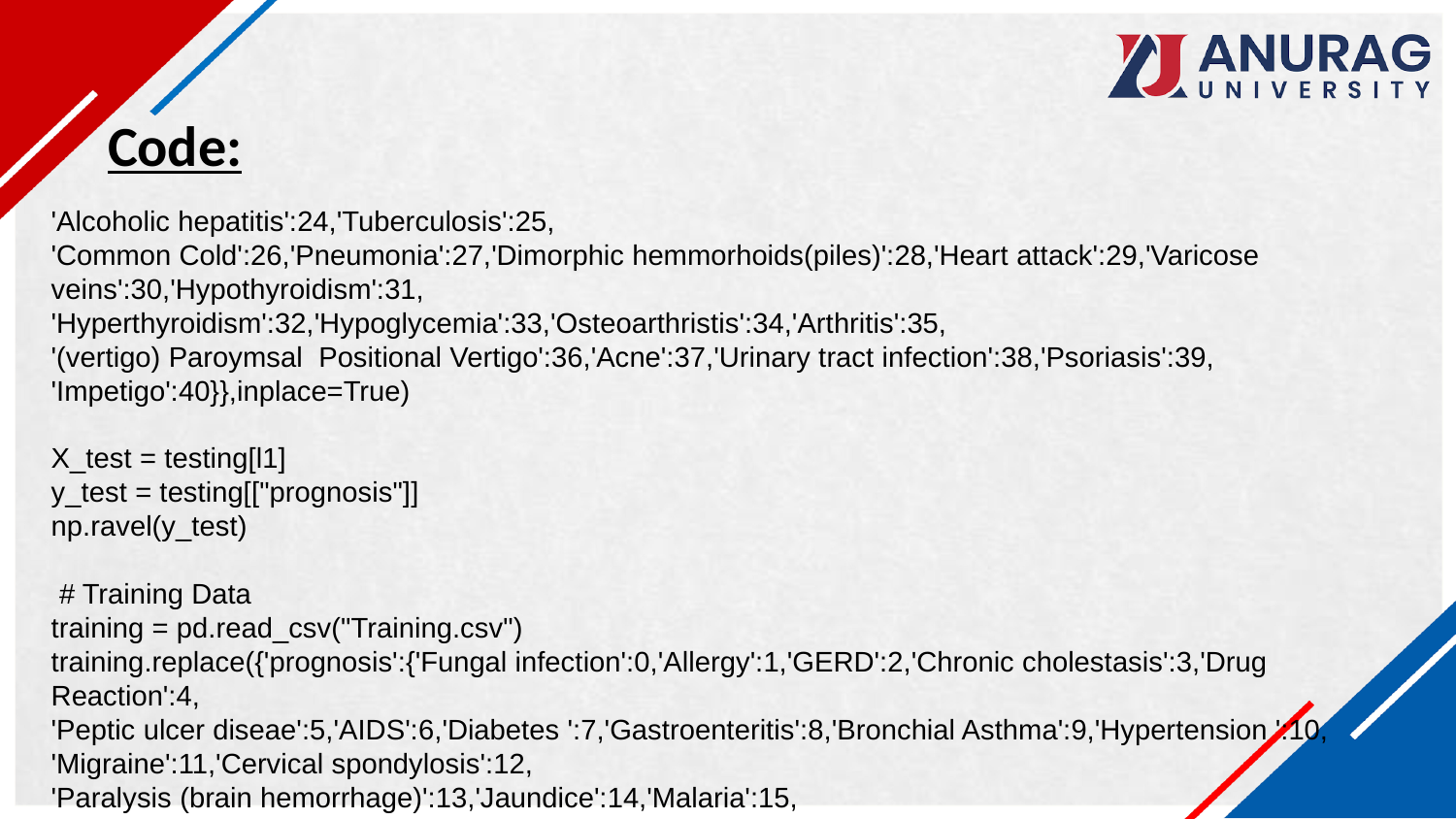

Code:
'Alcoholic hepatitis':24,'Tuberculosis':25,
'Common Cold':26,'Pneumonia':27,'Dimorphic hemmorhoids(piles)':28,'Heart attack':29,'Varicose veins':30,'Hypothyroidism':31,
'Hyperthyroidism':32,'Hypoglycemia':33,'Osteoarthristis':34,'Arthritis':35,
'(vertigo) Paroymsal  Positional Vertigo':36,'Acne':37,'Urinary tract infection':38,'Psoriasis':39,
'Impetigo':40}},inplace=True)

X_test = testing[l1]
y_test = testing[["prognosis"]]
np.ravel(y_test)
 # Training Data
training = pd.read_csv("Training.csv")
training.replace({'prognosis':{'Fungal infection':0,'Allergy':1,'GERD':2,'Chronic cholestasis':3,'Drug Reaction':4,
'Peptic ulcer diseae':5,'AIDS':6,'Diabetes ':7,'Gastroenteritis':8,'Bronchial Asthma':9,'Hypertension ':10,
'Migraine':11,'Cervical spondylosis':12,
'Paralysis (brain hemorrhage)':13,'Jaundice':14,'Malaria':15,